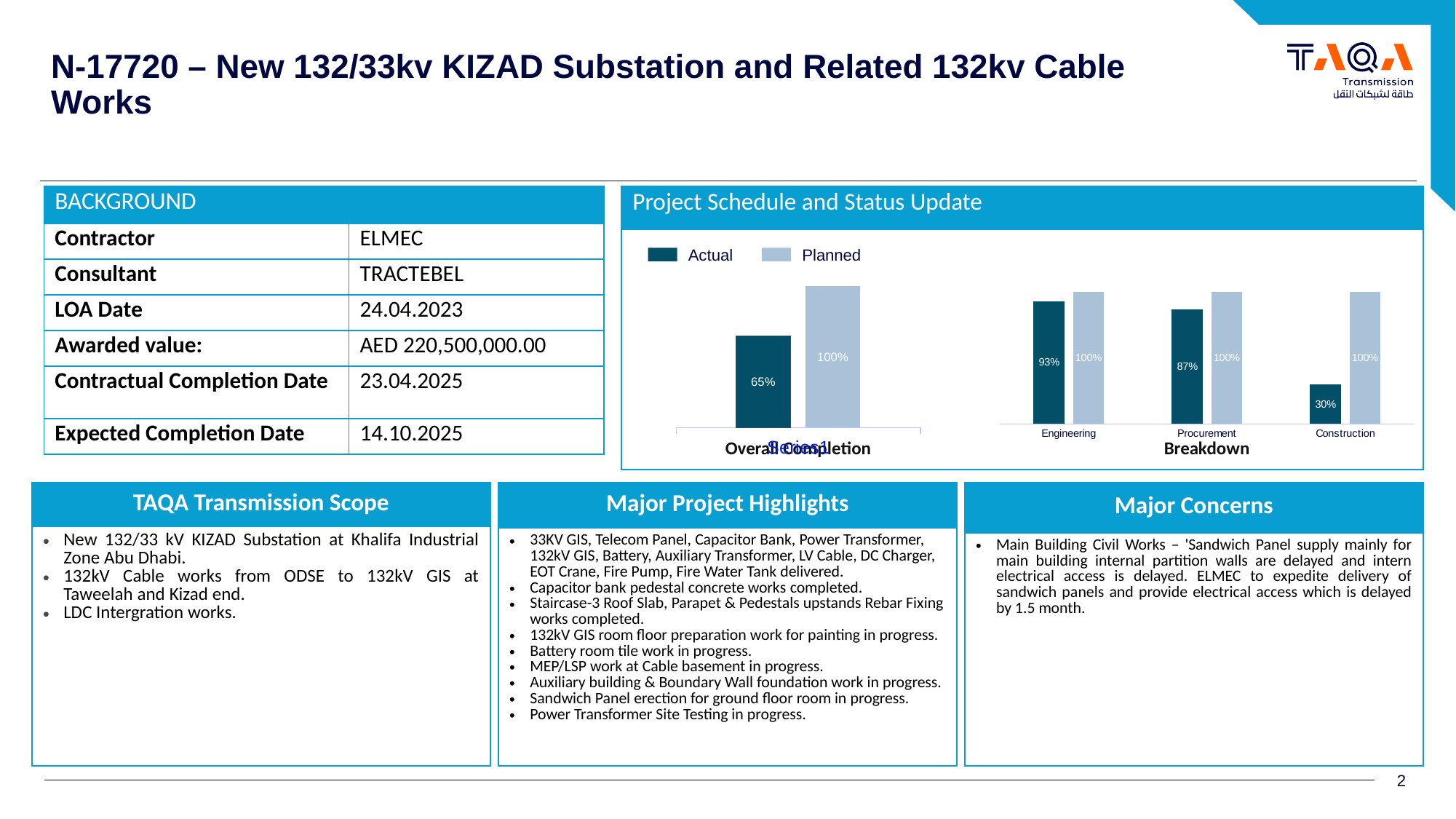

N-17720 – New 132/33kv KIZAD Substation and Related 132kv Cable Works
| BACKGROUND |  |
| --- | --- |
| Contractor | ELMEC |
| Consultant | TRACTEBEL |
| LOA Date | 24.04.2023 |
| Awarded value: | AED 220,500,000.00 |
| Contractual Completion Date | 23.04.2025 |
| Expected Completion Date | 14.10.2025 |
| Project Schedule and Status Update |
| --- |
|  |
Planned
Actual

### Chart

| Category | Actual | Baseline |
|---|---|---|
| Engineering | 0.93 | 1.0 |
| Procurement | 0.87 | 1.0 |
| Construction | 0.3 | 1.0 |

### Chart

| Category | Actual | Baseline |
|---|---|---|
|  | 0.65 | 1.0 |
Overall Completion
Breakdown
| Major Concerns |
| --- |
| Main Building Civil Works – 'Sandwich Panel supply mainly for main building internal partition walls are delayed and intern electrical access is delayed. ELMEC to expedite delivery of sandwich panels and provide electrical access which is delayed by 1.5 month. |
| TAQA Transmission Scope |
| --- |
| New 132/33 kV KIZAD Substation at Khalifa Industrial Zone Abu Dhabi. 132kV Cable works from ODSE to 132kV GIS at Taweelah and Kizad end. LDC Intergration works. |
| Major Project Highlights |
| --- |
| 33KV GIS, Telecom Panel, Capacitor Bank, Power Transformer, 132kV GIS, Battery, Auxiliary Transformer, LV Cable, DC Charger, EOT Crane, Fire Pump, Fire Water Tank delivered. Capacitor bank pedestal concrete works completed. Staircase-3 Roof Slab, Parapet & Pedestals upstands Rebar Fixing works completed. 132kV GIS room floor preparation work for painting in progress. Battery room tile work in progress. MEP/LSP work at Cable basement in progress. Auxiliary building & Boundary Wall foundation work in progress. Sandwich Panel erection for ground floor room in progress. Power Transformer Site Testing in progress. |
2